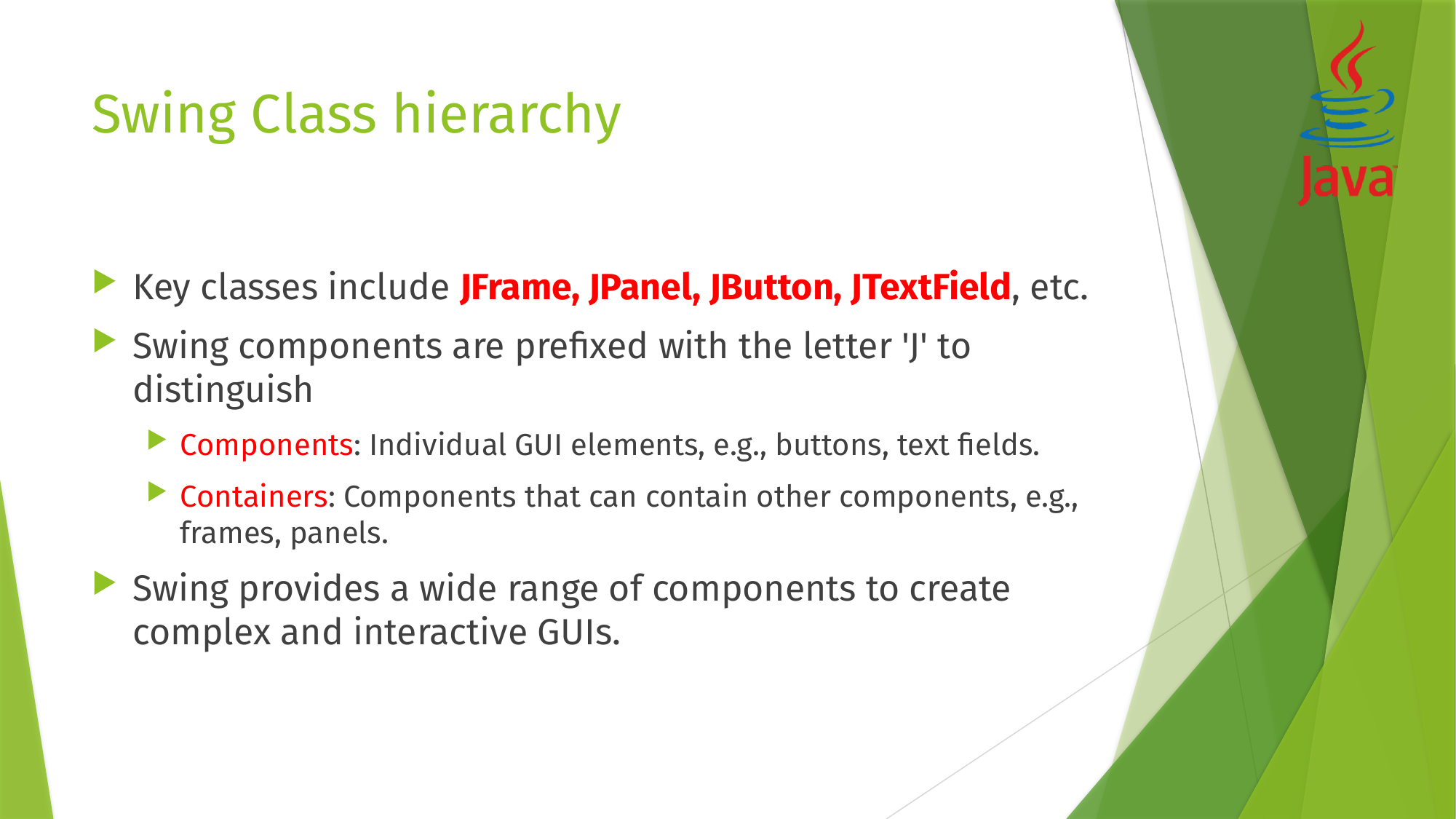

# Swing Class hierarchy
Key classes include JFrame, JPanel, JButton, JTextField, etc.
Swing components are prefixed with the letter 'J' to distinguish
Components: Individual GUI elements, e.g., buttons, text fields.
Containers: Components that can contain other components, e.g., frames, panels.
Swing provides a wide range of components to create complex and interactive GUIs.